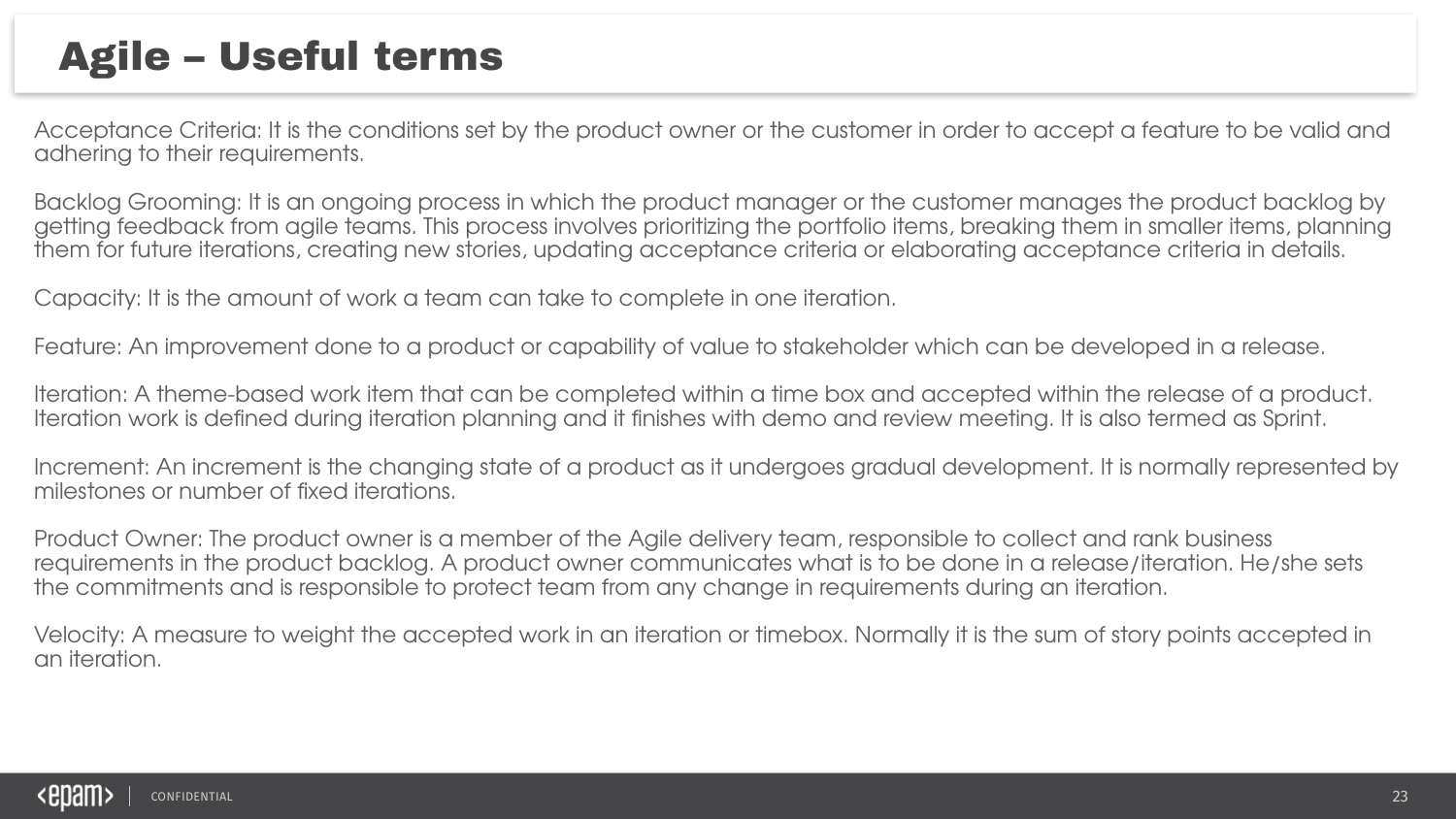

# Agile – Useful terms
Acceptance Criteria: It is the conditions set by the product owner or the customer in order to accept a feature to be valid and adhering to their requirements.
Backlog Grooming: It is an ongoing process in which the product manager or the customer manages the product backlog by getting feedback from agile teams. This process involves prioritizing the portfolio items, breaking them in smaller items, planning them for future iterations, creating new stories, updating acceptance criteria or elaborating acceptance criteria in details.
Capacity: It is the amount of work a team can take to complete in one iteration.
Feature: An improvement done to a product or capability of value to stakeholder which can be developed in a release.
Iteration: A theme-based work item that can be completed within a time box and accepted within the release of a product. Iteration work is defined during iteration planning and it finishes with demo and review meeting. It is also termed as Sprint.
Increment: An increment is the changing state of a product as it undergoes gradual development. It is normally represented by milestones or number of fixed iterations.
Product Owner: The product owner is a member of the Agile delivery team, responsible to collect and rank business requirements in the product backlog. A product owner communicates what is to be done in a release/iteration. He/she sets the commitments and is responsible to protect team from any change in requirements during an iteration.
Velocity: A measure to weight the accepted work in an iteration or timebox. Normally it is the sum of story points accepted in an iteration.